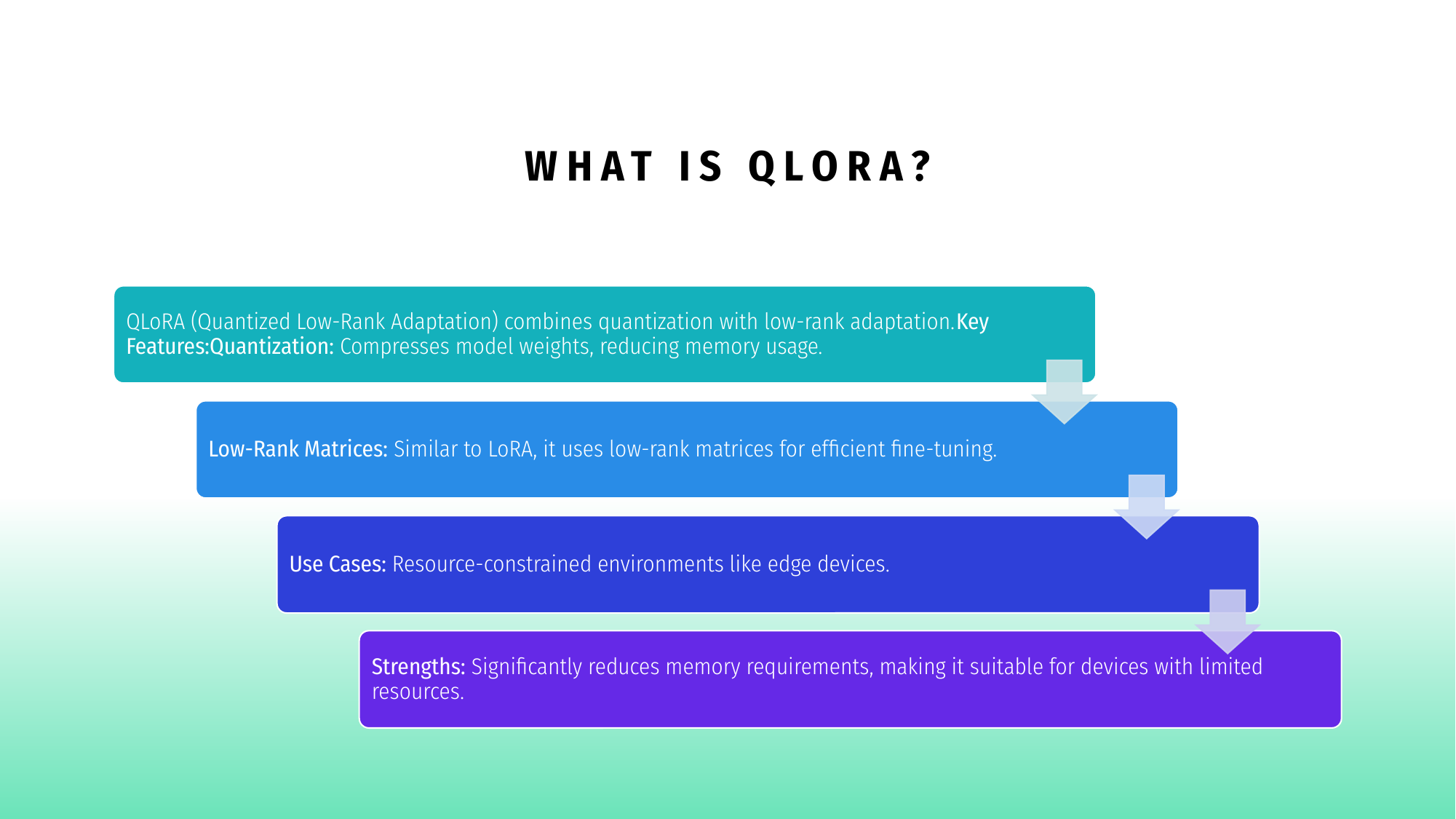

# What is QLoRA?
QLoRA (Quantized Low-Rank Adaptation) combines quantization with low-rank adaptation.Key Features:Quantization: Compresses model weights, reducing memory usage.
Low-Rank Matrices: Similar to LoRA, it uses low-rank matrices for efficient fine-tuning.
Use Cases: Resource-constrained environments like edge devices.
Strengths: Significantly reduces memory requirements, making it suitable for devices with limited resources.